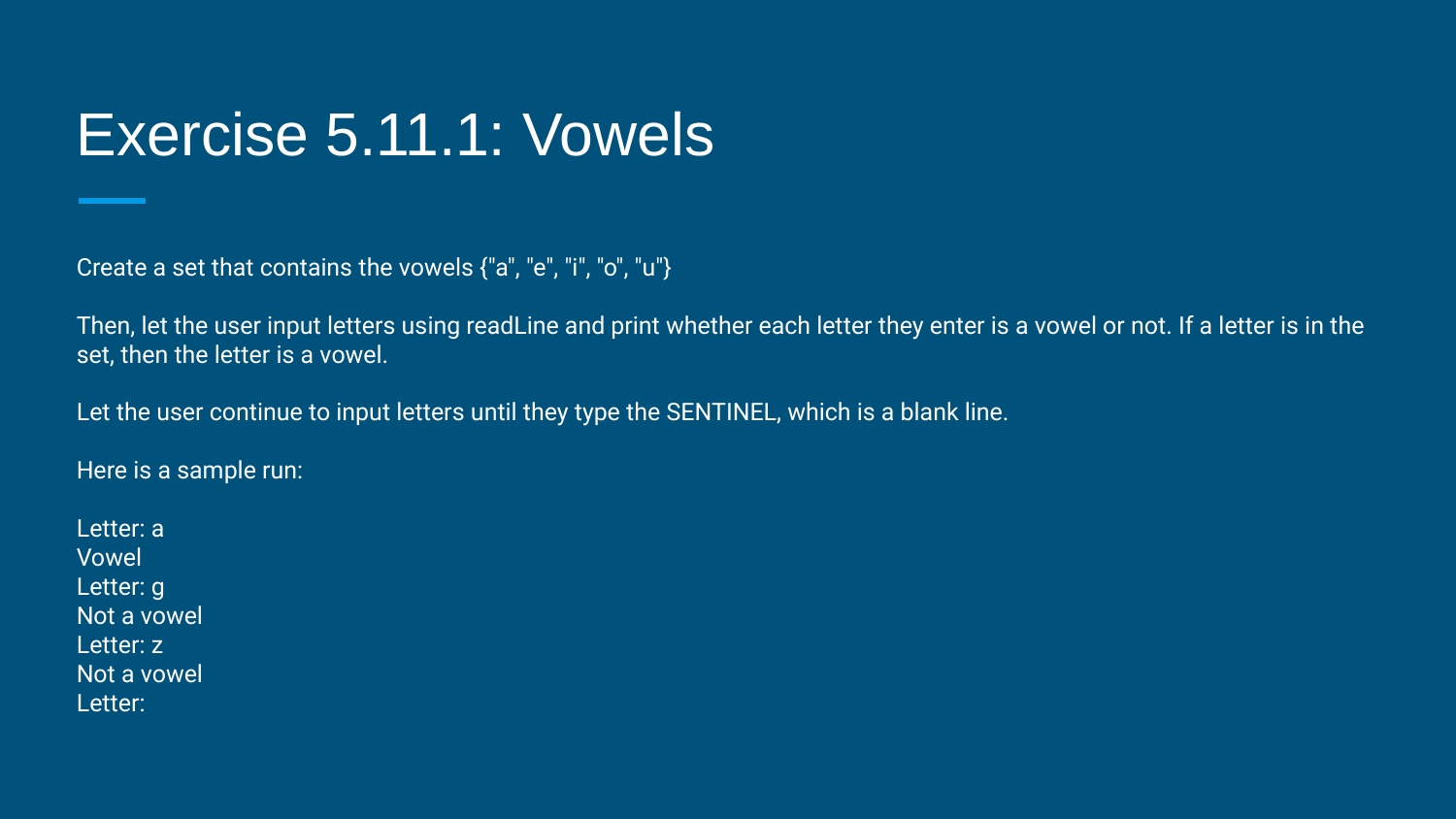

# Exercise 5.11.1: Vowels
Create a set that contains the vowels {"a", "e", "i", "o", "u"}

Then, let the user input letters using readLine and print whether each letter they enter is a vowel or not. If a letter is in the set, then the letter is a vowel.

Let the user continue to input letters until they type the SENTINEL, which is a blank line.

Here is a sample run:

Letter: a
Vowel
Letter: g
Not a vowel
Letter: z
Not a vowel
Letter: